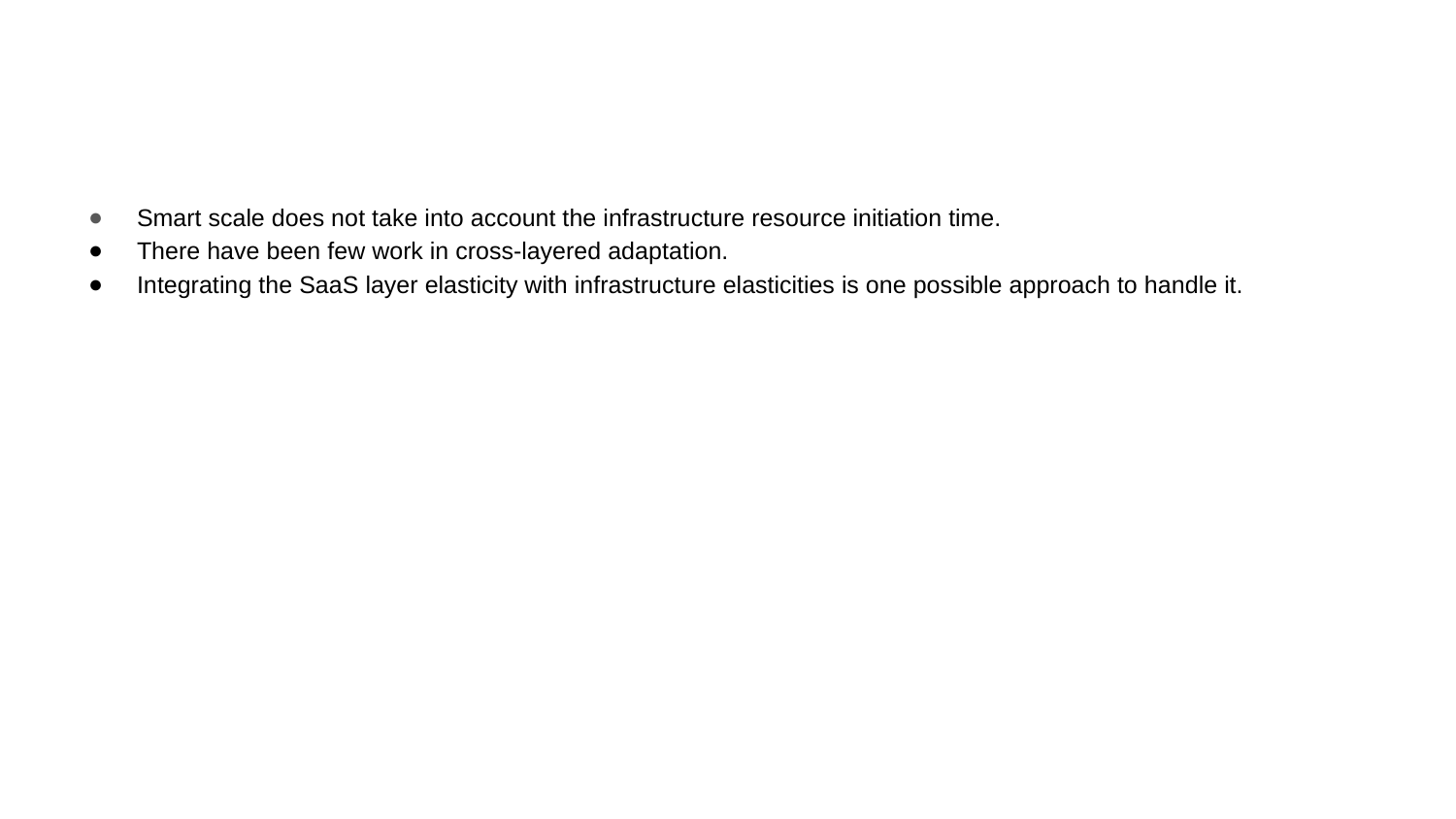

#
Smart scale does not take into account the infrastructure resource initiation time.
There have been few work in cross-layered adaptation.
Integrating the SaaS layer elasticity with infrastructure elasticities is one possible approach to handle it.